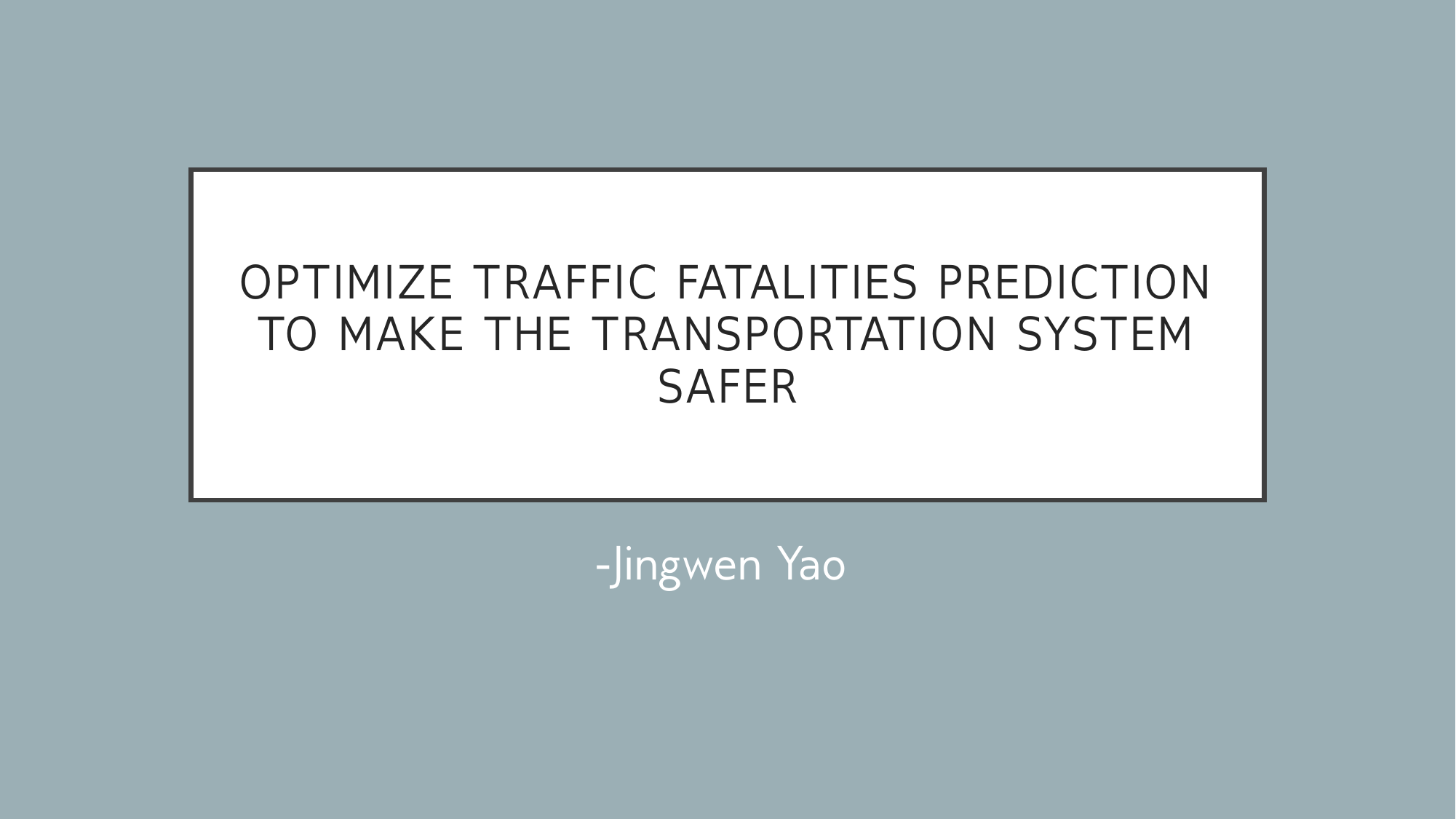

# Optimize traffic fatalities prediction to make the transportation system safer
-Jingwen Yao